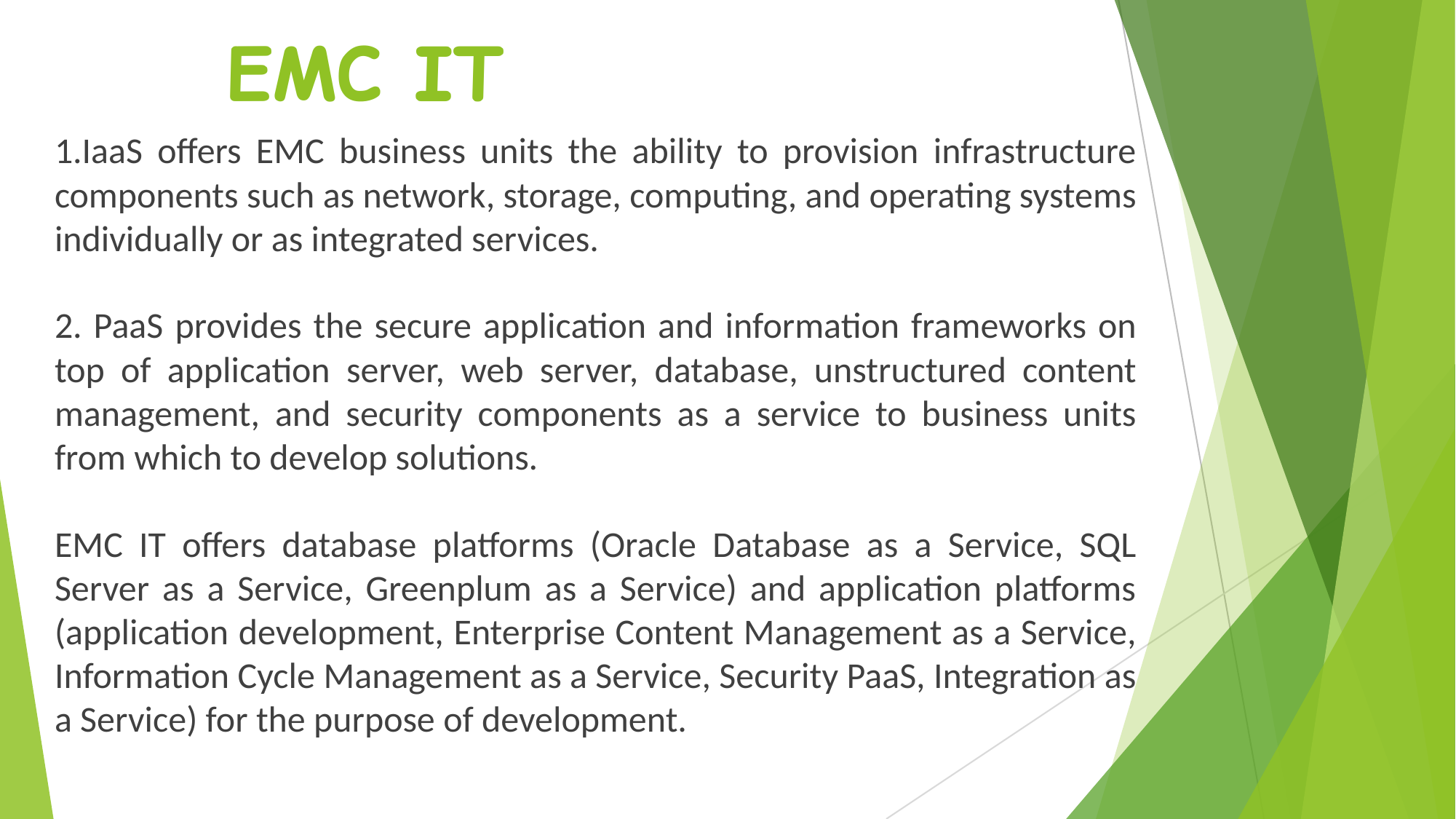

# EMC IT
1.IaaS offers EMC business units the ability to provision infrastructure components such as network, storage, computing, and operating systems individually or as integrated services.

2. PaaS provides the secure application and information frameworks on top of application server, web server, database, unstructured content management, and security components as a service to business units from which to develop solutions.

EMC IT offers database platforms (Oracle Database as a Service, SQL Server as a Service, Greenplum as a Service) and application platforms (application development, Enterprise Content Management as a Service, Information Cycle Management as a Service, Security PaaS, Integration as a Service) for the purpose of development.